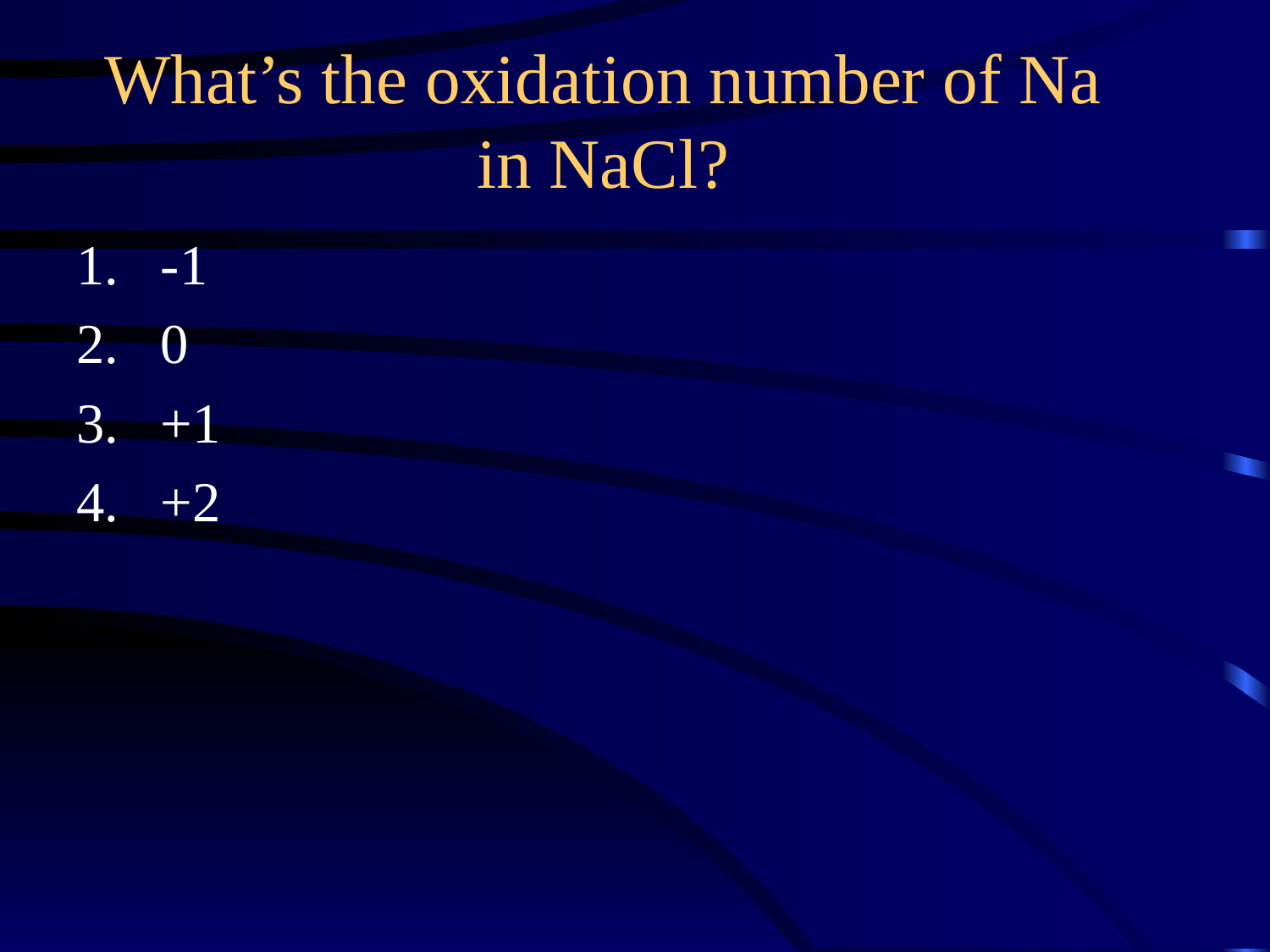

What’s the oxidation number of Na in NaCl?
-1
0
+1
+2